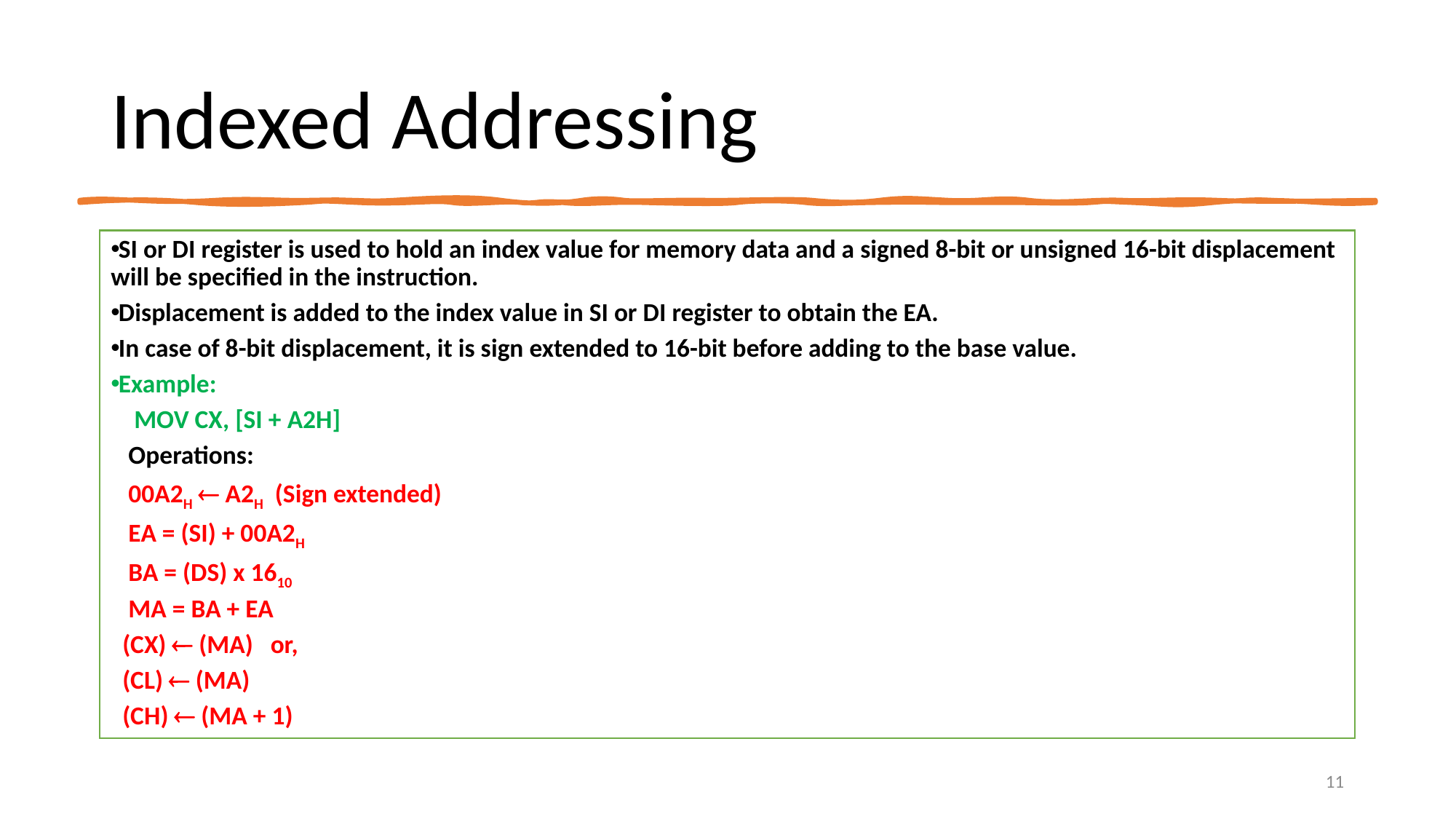

Indexed Addressing

SI or DI register is used to hold an index value for memory data and a signed 8-bit or unsigned 16-bit displacement will be specified in the instruction.
Displacement is added to the index value in SI or DI register to obtain the EA.
In case of 8-bit displacement, it is sign extended to 16-bit before adding to the base value.
Example:
    MOV CX, [SI + A2H]
   Operations:
   00A2H ← A2H  (Sign extended)
   EA = (SI) + 00A2H
   BA = (DS) x 1610
   MA = BA + EA
  (CX) ← (MA)   or,
  (CL) ← (MA)
  (CH) ← (MA + 1)
11